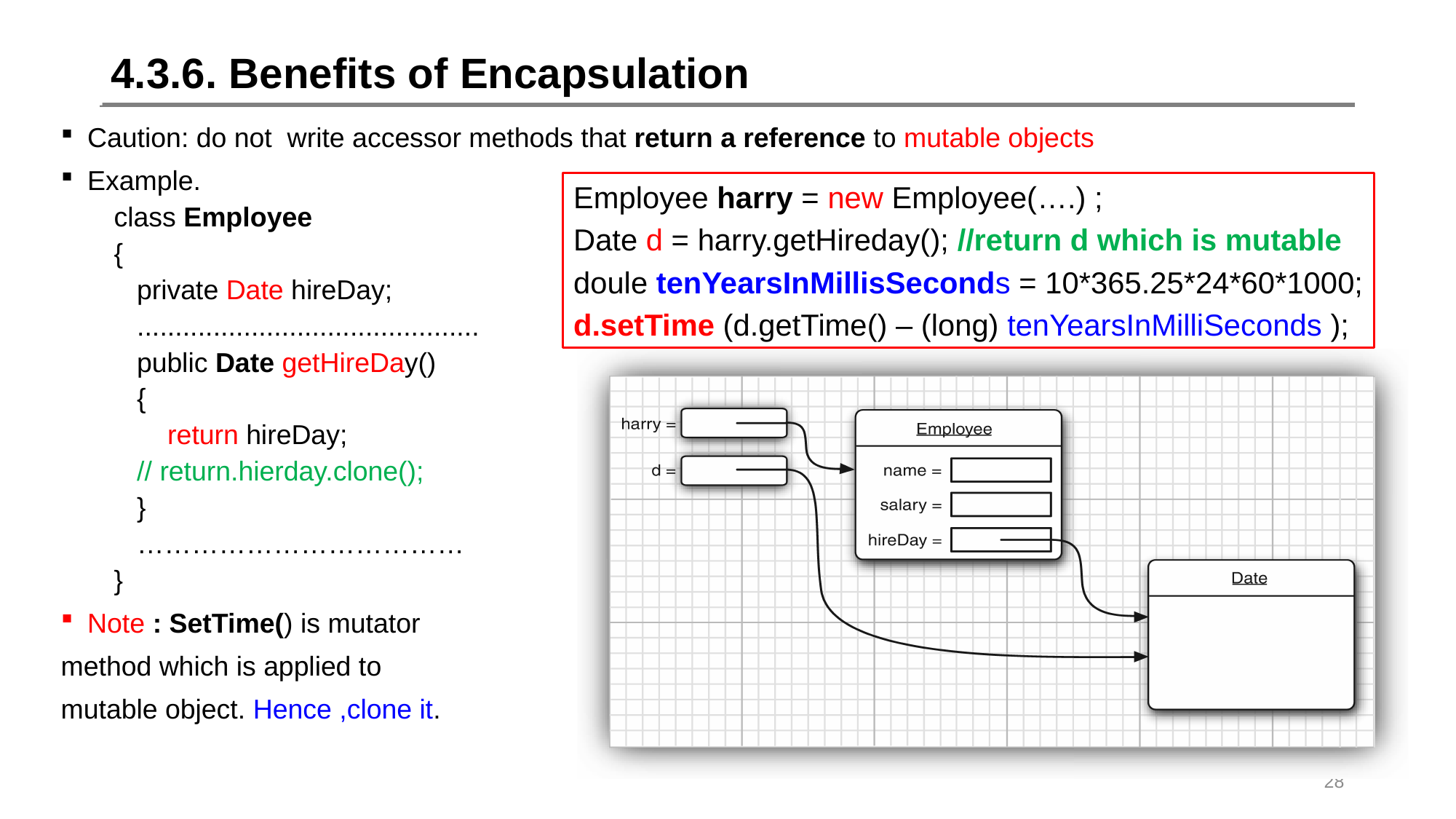

# 4.3.6. Benefits of Encapsulation
Caution: do not  write accessor methods that return a reference to mutable objects
Example.
class Employee
{
   private Date hireDay;
   .............................................
   public Date getHireDay()
   {
       return hireDay;
   // return.hierday.clone();
   }
   ………………………………
}
Note : SetTime() is mutator
method which is applied to
mutable object. Hence ,clone it.

Employee harry = new Employee(….) ;
Date d = harry.getHireday(); //return d which is mutable
doule tenYearsInMillisSeconds = 10*365.25*24*60*1000;
d.setTime (d.getTime() – (long) tenYearsInMilliSeconds );

28